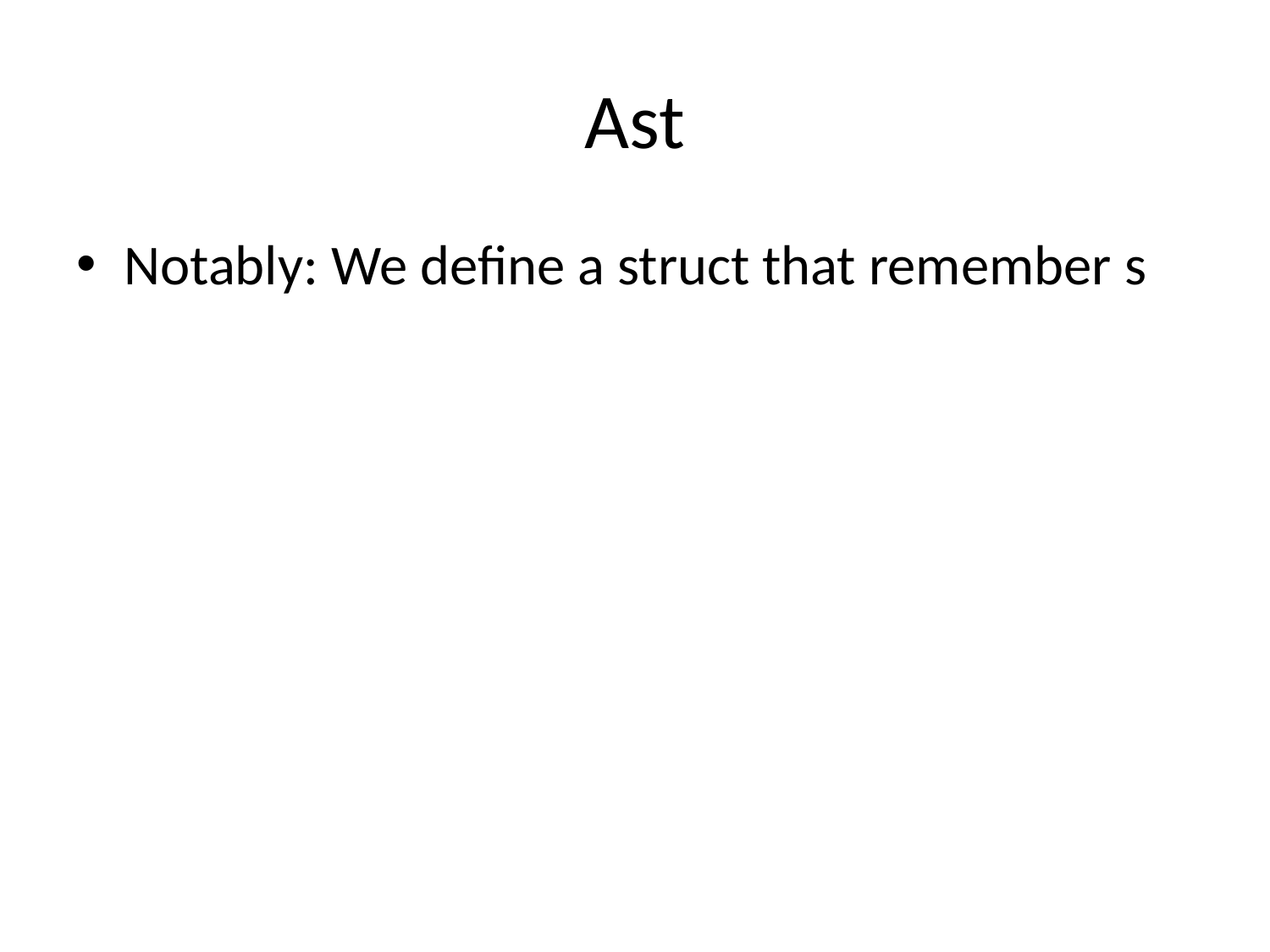

# Ast
Notably: We define a struct that remember s